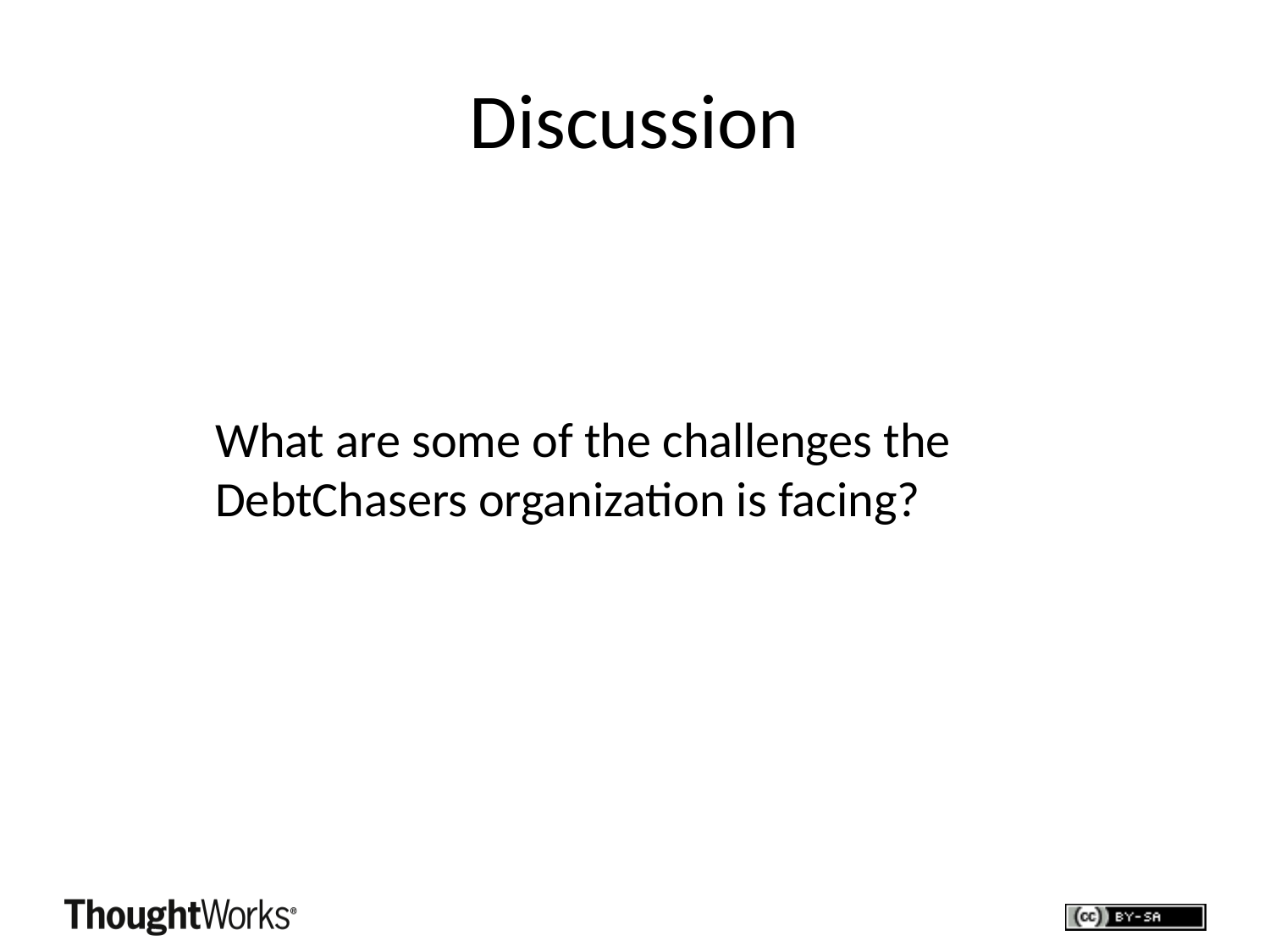

# Discussion
What are some of the challenges the DebtChasers organization is facing?